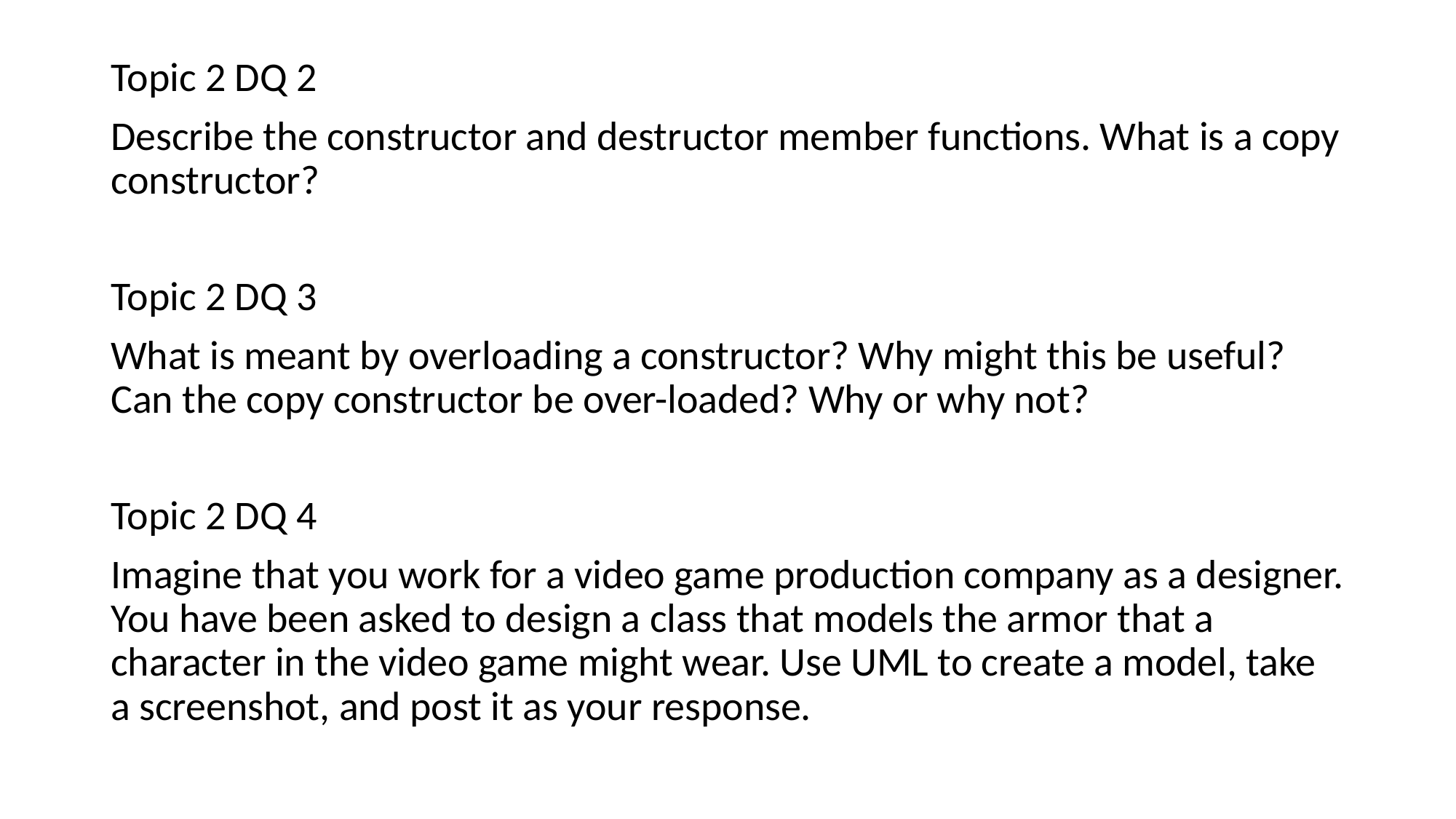

Topic 2 DQ 2
Describe the constructor and destructor member functions. What is a copy constructor?

Topic 2 DQ 3
What is meant by overloading a constructor? Why might this be useful? Can the copy constructor be over-loaded? Why or why not?

Topic 2 DQ 4
Imagine that you work for a video game production company as a designer. You have been asked to design a class that models the armor that a character in the video game might wear. Use UML to create a model, take a screenshot, and post it as your response.